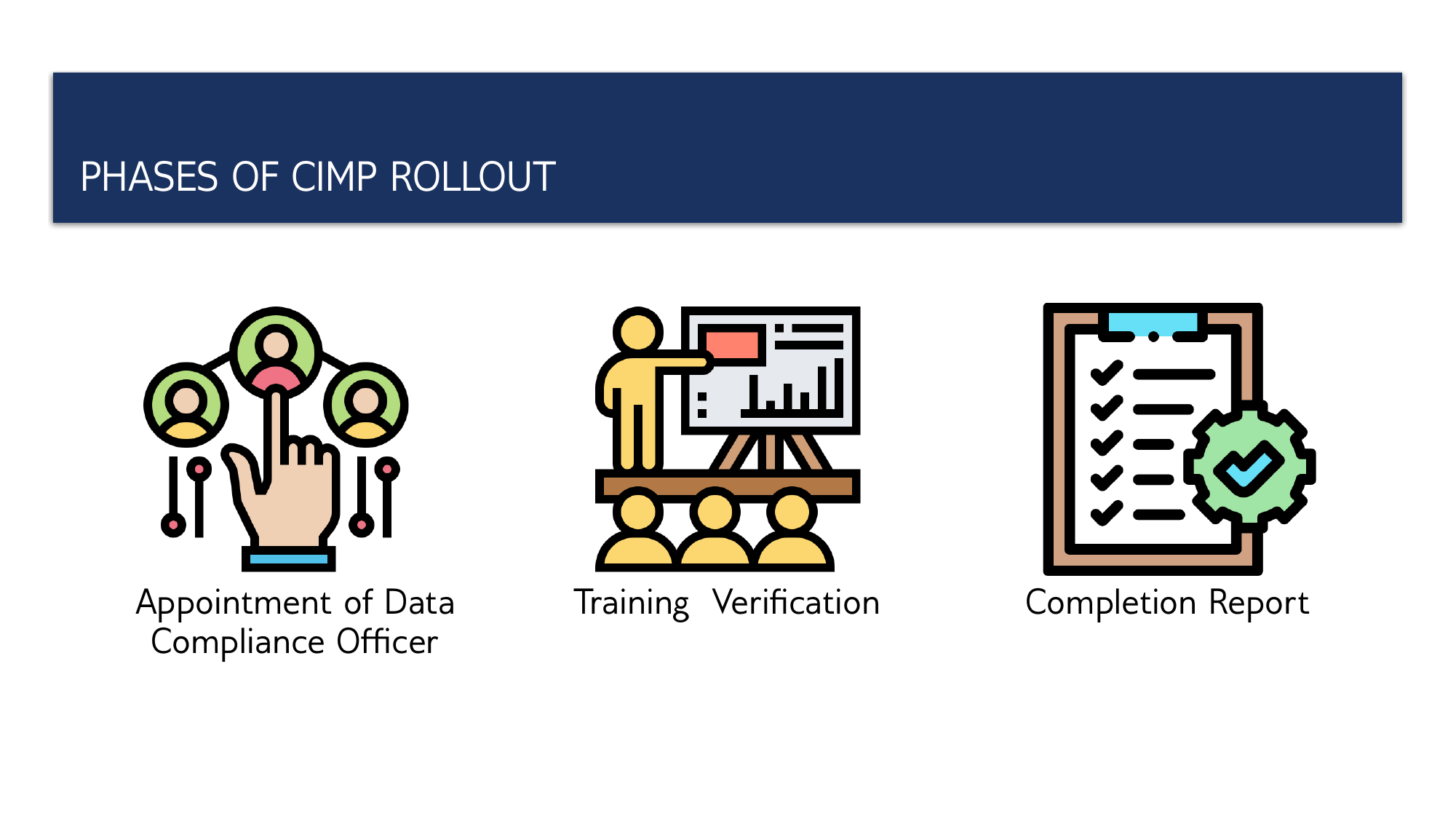

# Phases of cimp rollout

Appointment of Data Compliance Officer
Training  Verification
Completion Report